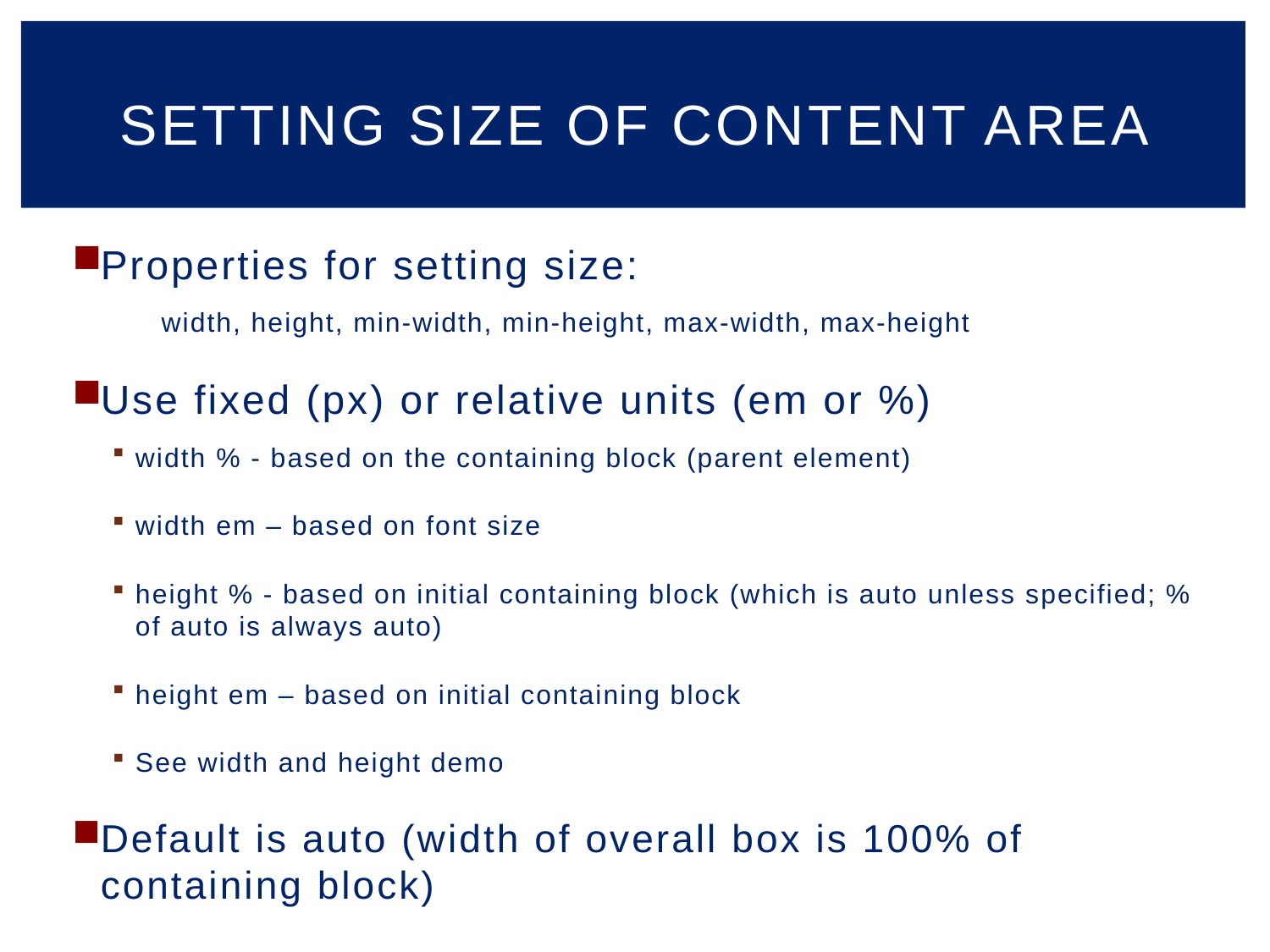

# Setting size of content area
Properties for setting size:
      width, height, min-width, min-height, max-width, max-height
Use fixed (px) or relative units (em or %)
width % - based on the containing block (parent element)
width em – based on font size
height % - based on initial containing block (which is auto unless specified; % of auto is always auto)
height em – based on initial containing block
See width and height demo
Default is auto (width of overall box is 100% of containing block)